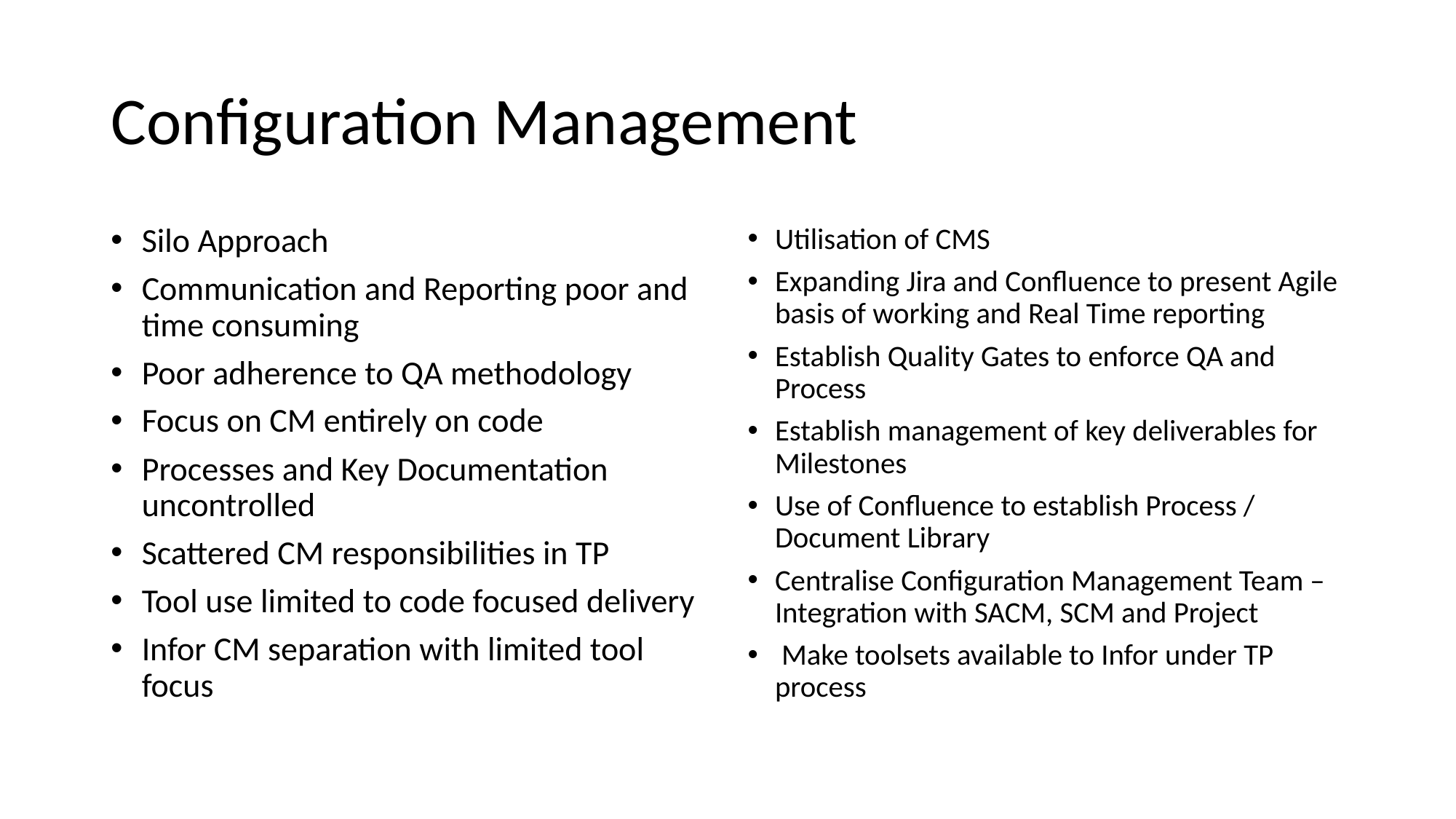

# Configuration Management
Silo Approach
Communication and Reporting poor and time consuming
Poor adherence to QA methodology
Focus on CM entirely on code
Processes and Key Documentation uncontrolled
Scattered CM responsibilities in TP
Tool use limited to code focused delivery
Infor CM separation with limited tool focus

Utilisation of CMS
Expanding Jira and Confluence to present Agile basis of working and Real Time reporting
Establish Quality Gates to enforce QA and Process
Establish management of key deliverables for Milestones
Use of Confluence to establish Process / Document Library
Centralise Configuration Management Team – Integration with SACM, SCM and Project
 Make toolsets available to Infor under TP process